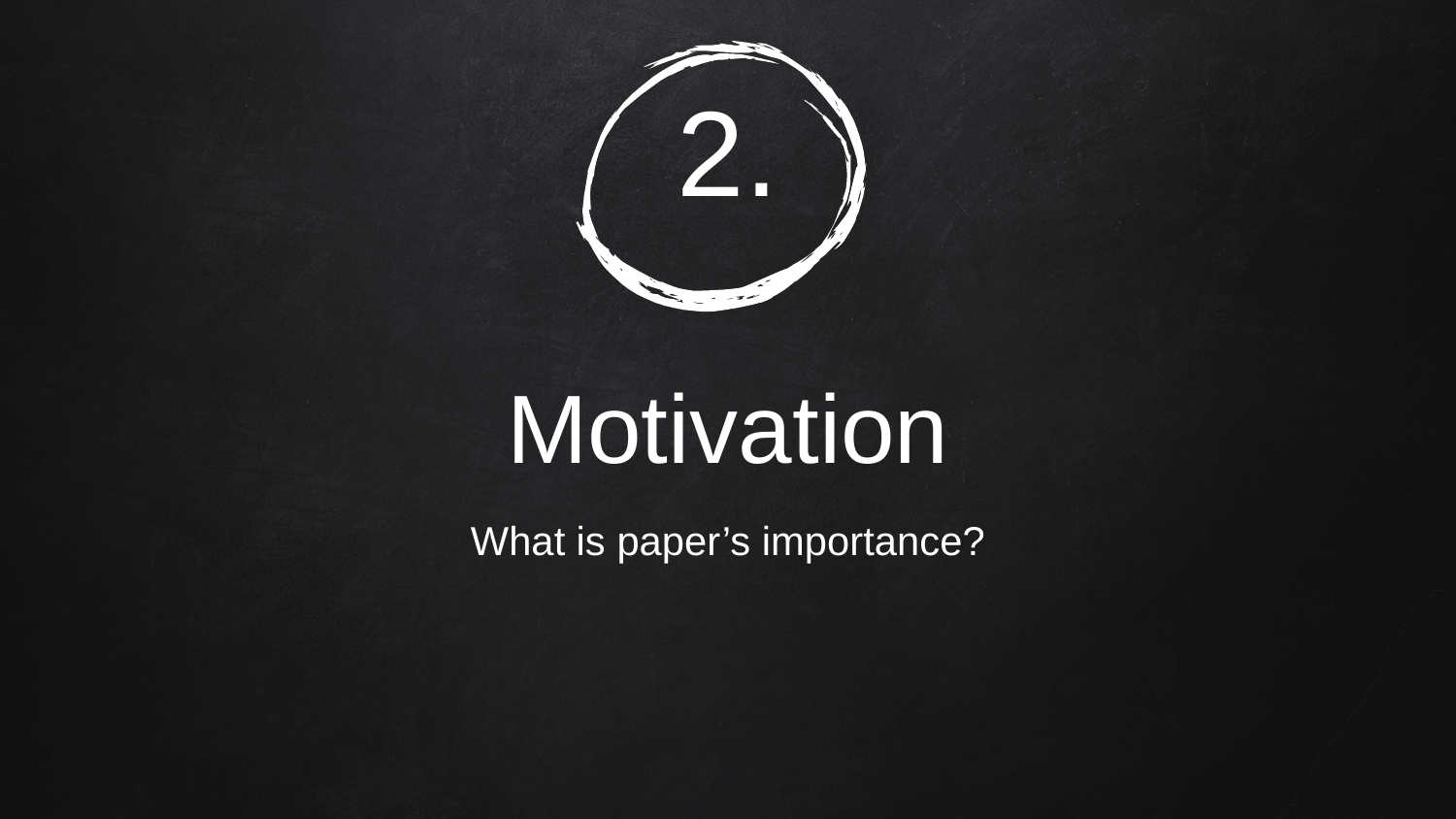

# 2.

Motivation
What is paper’s importance?
7